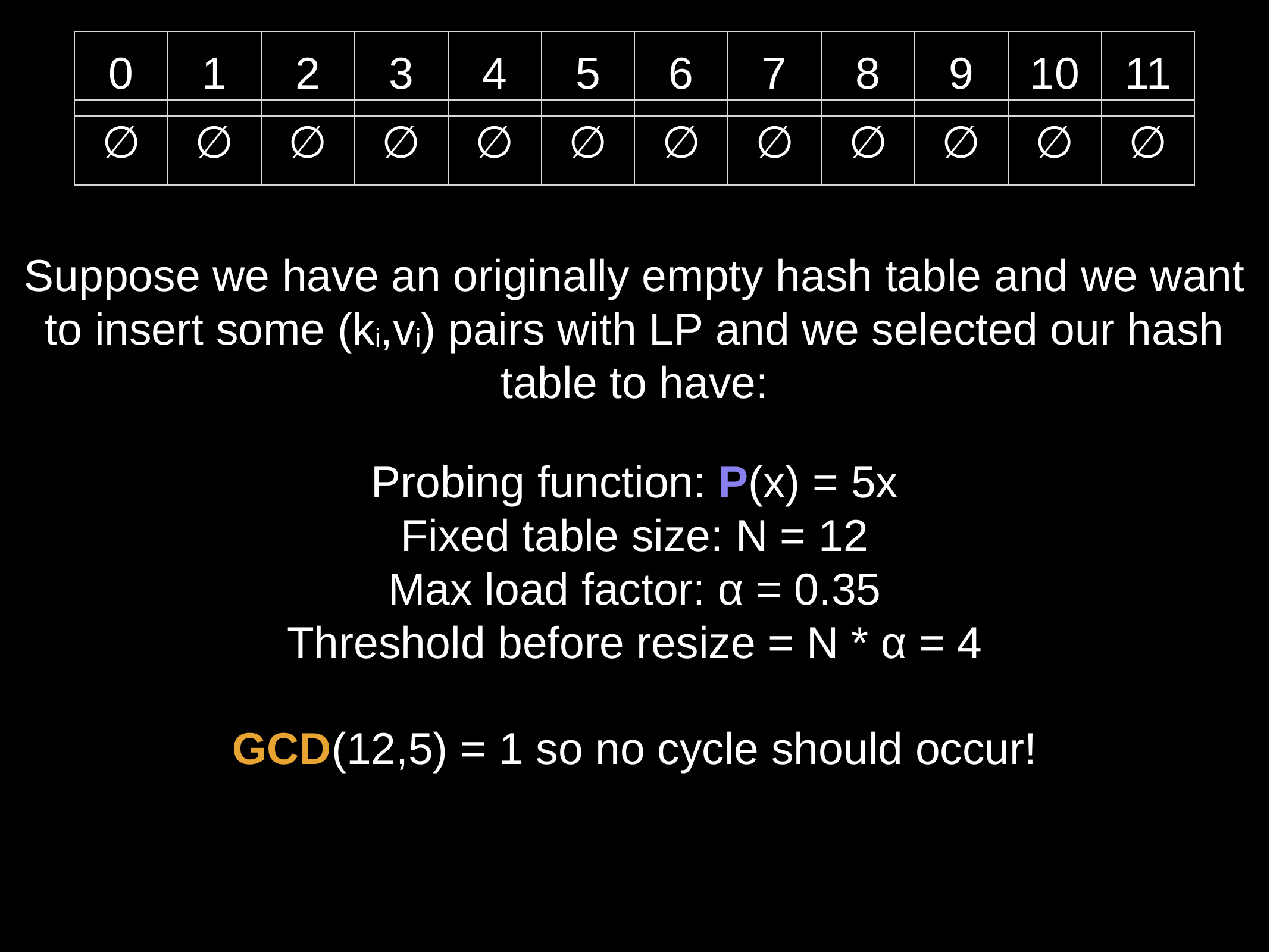

| 0 | 1 | 2 | 3 | 4 | 5 | 6 | 7 | 8 | 9 | 10 | 11 |
| --- | --- | --- | --- | --- | --- | --- | --- | --- | --- | --- | --- |
| ∅ | ∅ | ∅ | ∅ | ∅ | ∅ | ∅ | ∅ | ∅ | ∅ | ∅ | ∅ |
| --- | --- | --- | --- | --- | --- | --- | --- | --- | --- | --- | --- |
Suppose we have an originally empty hash table and we want to insert some (ki,vi) pairs with LP and we selected our hash table to have:
Probing function: P(x) = 5x
Fixed table size: N = 12
Max load factor: α = 0.35
Threshold before resize = N * α = 4
GCD(12,5) = 1 so no cycle should occur!